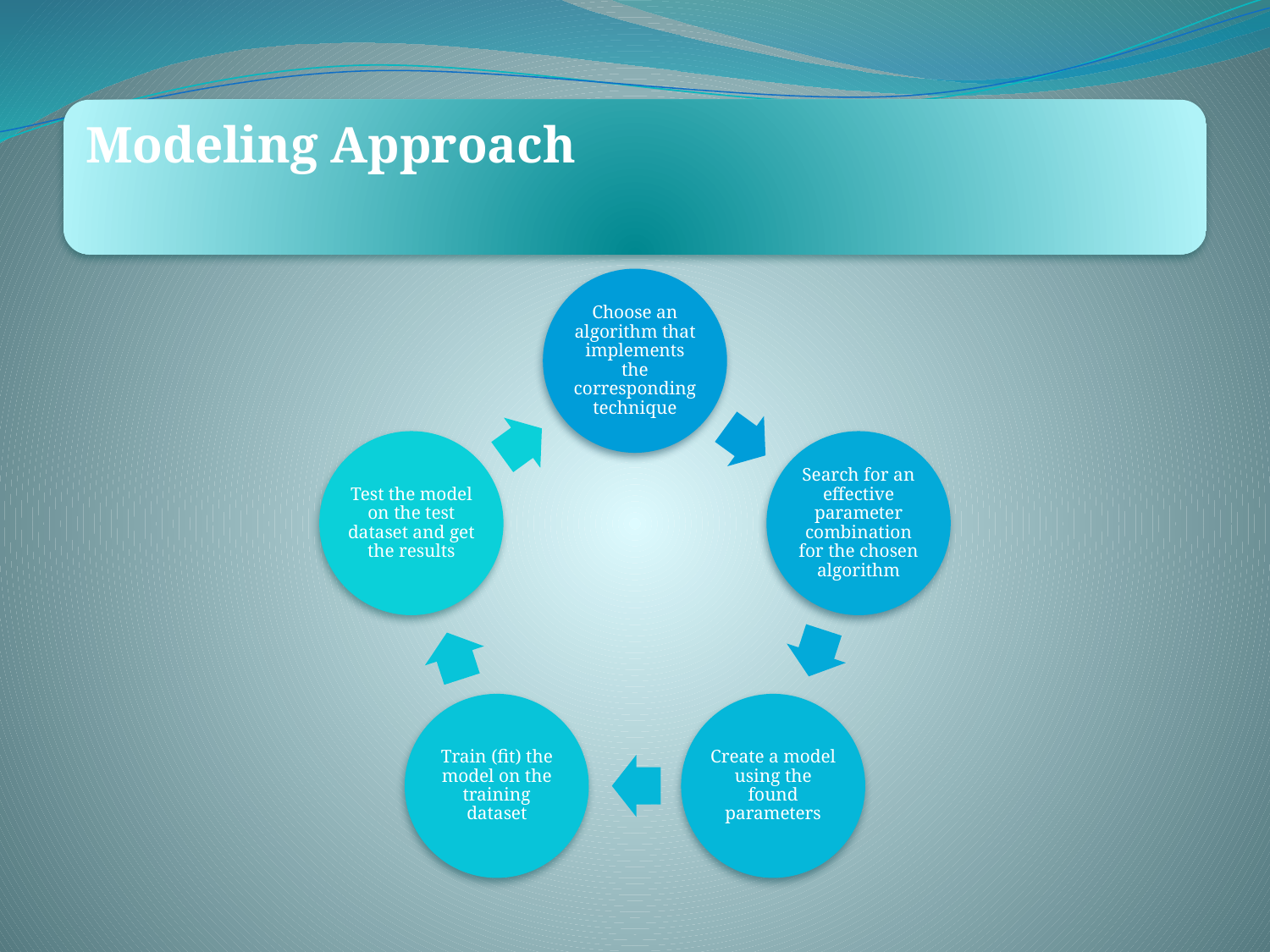

Modeling Approach
Choose an algorithm that implements the corresponding technique

Search for an effective parameter combination for the chosen algorithm

Create a model using the found parameters

Train (fit) the model on the training dataset

Test the model on the test dataset and get the results